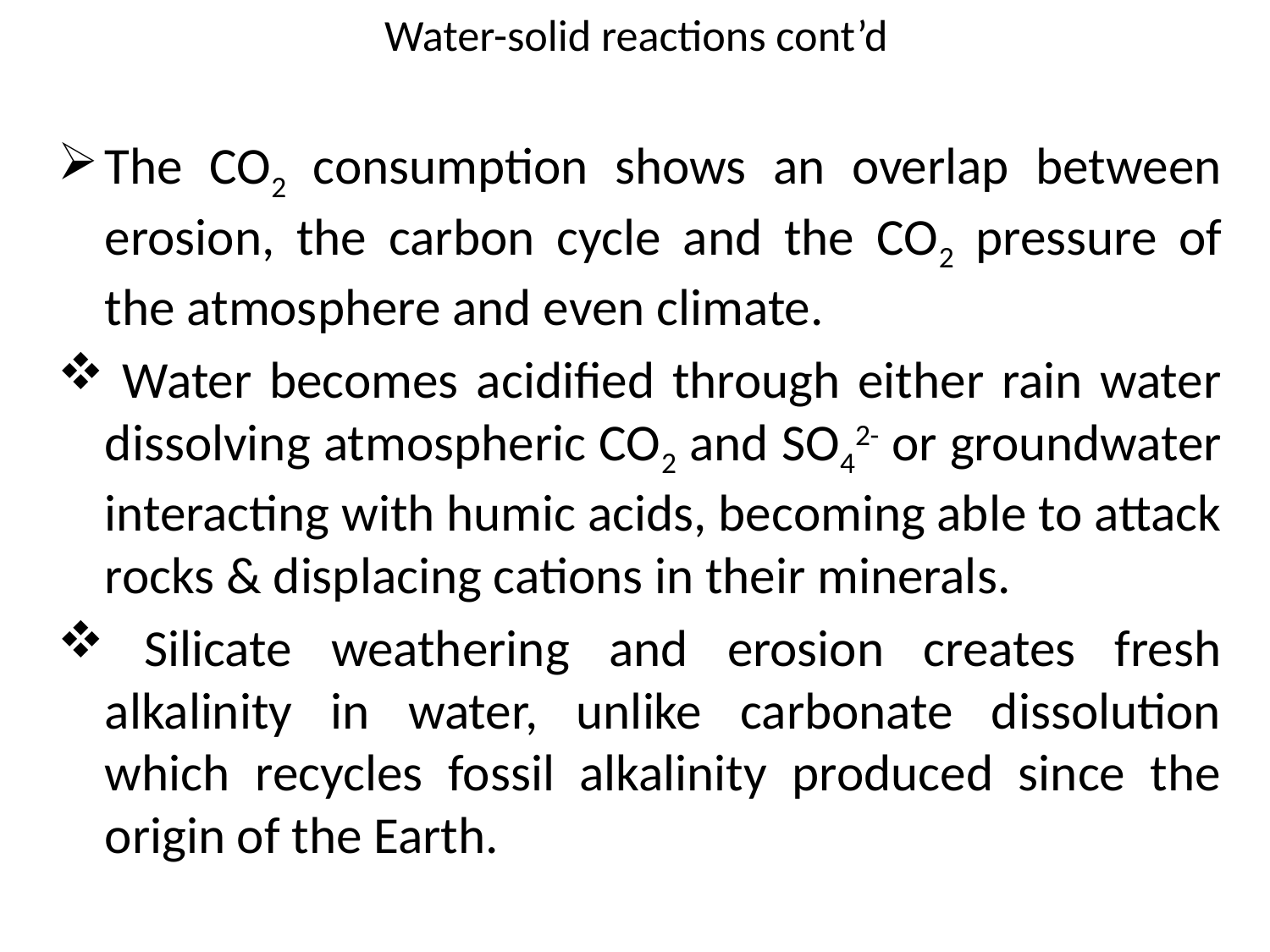

# Water-solid reactions cont’d
The CO2 consumption shows an overlap between erosion, the carbon cycle and the CO2 pressure of the atmosphere and even climate.
 Water becomes acidified through either rain water dissolving atmospheric CO2 and SO42- or groundwater interacting with humic acids, becoming able to attack rocks & displacing cations in their minerals.
 Silicate weathering and erosion creates fresh alkalinity in water, unlike carbonate dissolution which recycles fossil alkalinity produced since the origin of the Earth.